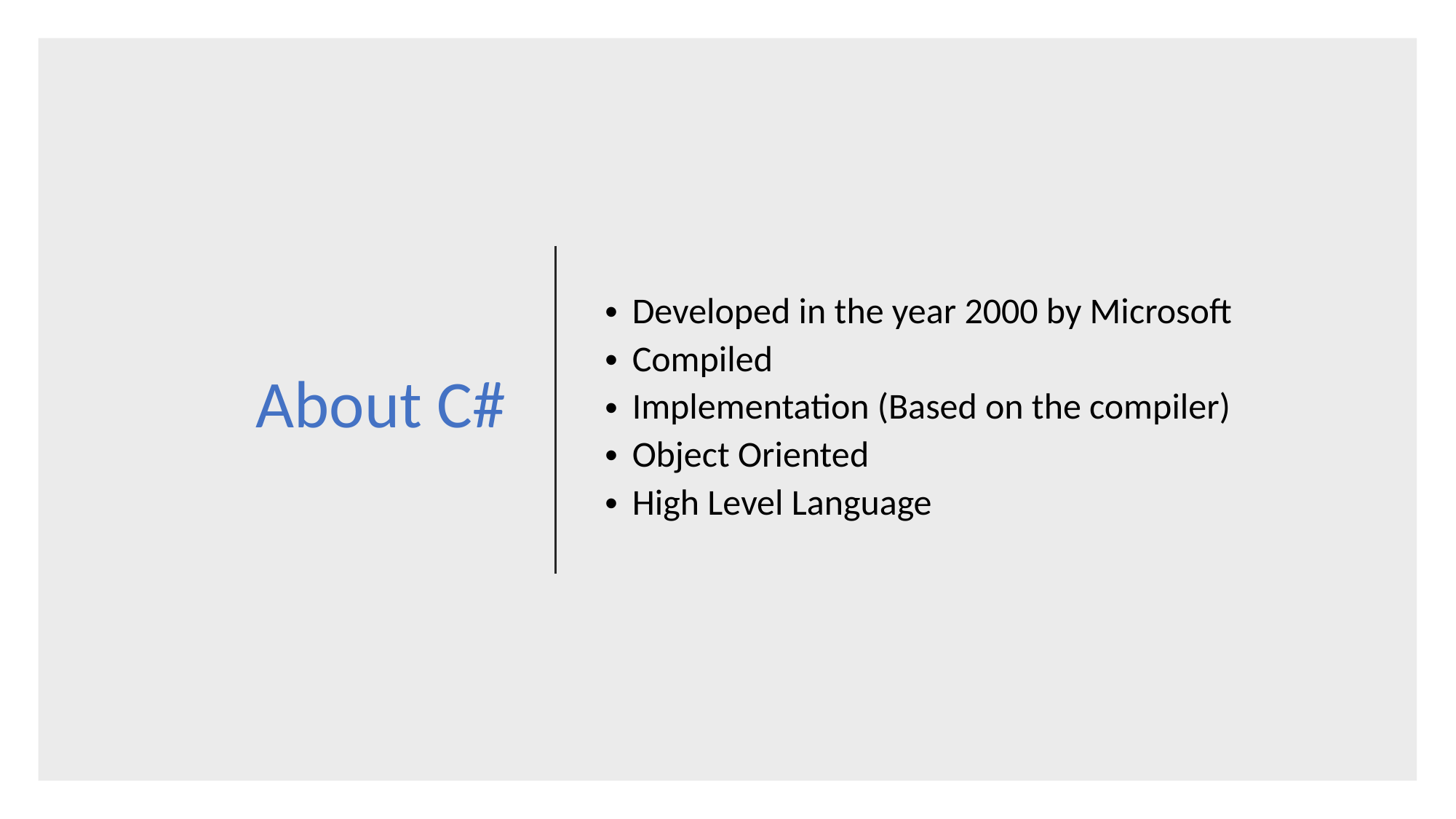

# About C#
Developed in the year 2000 by Microsoft
Compiled
Implementation (Based on the compiler)
Object Oriented
High Level Language